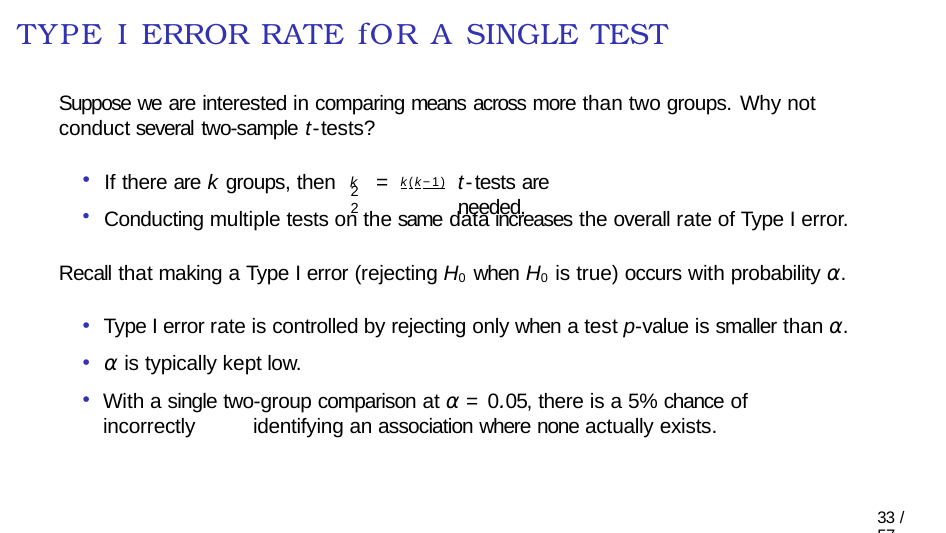

# Type I error rate for a single test
Suppose we are interested in comparing means across more than two groups. Why not conduct several two-sample t-tests?

k	k(k−1)
•
t-tests are needed.
If there are k groups, then	=
2	2
Conducting multiple tests on the same data increases the overall rate of Type I error.

Recall that making a Type I error (rejecting H0 when H0 is true) occurs with probability α.

Type I error rate is controlled by rejecting only when a test p-value is smaller than α.
α is typically kept low.
With a single two-group comparison at α = 0.05, there is a 5% chance of incorrectly 	identifying an association where none actually exists.
33 / 57